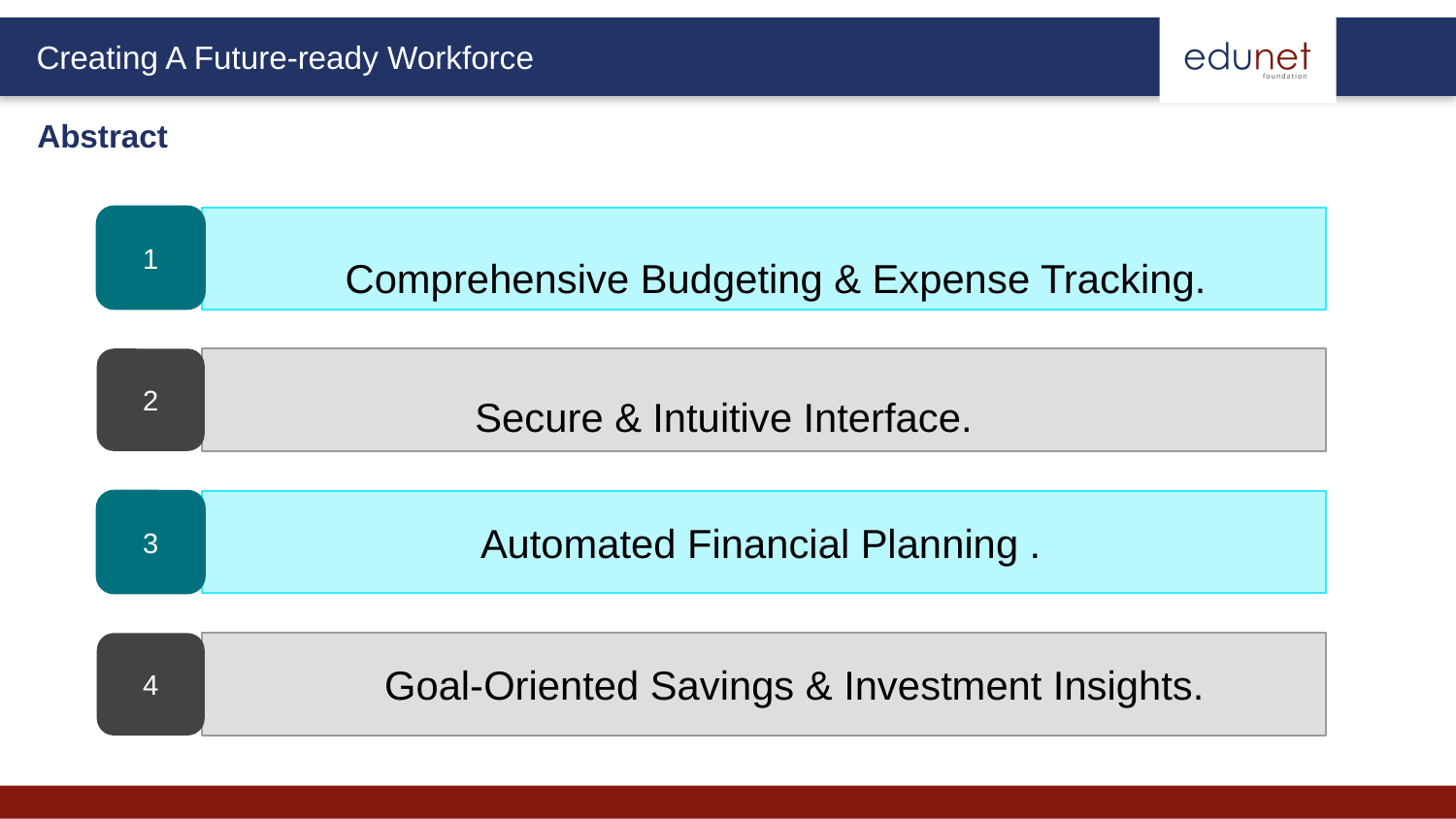

Abstract
1

2

3
	             Automated Financial Planning .
4
	 Goal-Oriented Savings & Investment Insights.
      Comprehensive Budgeting & Expense Tracking.
          Secure & Intuitive Interface.